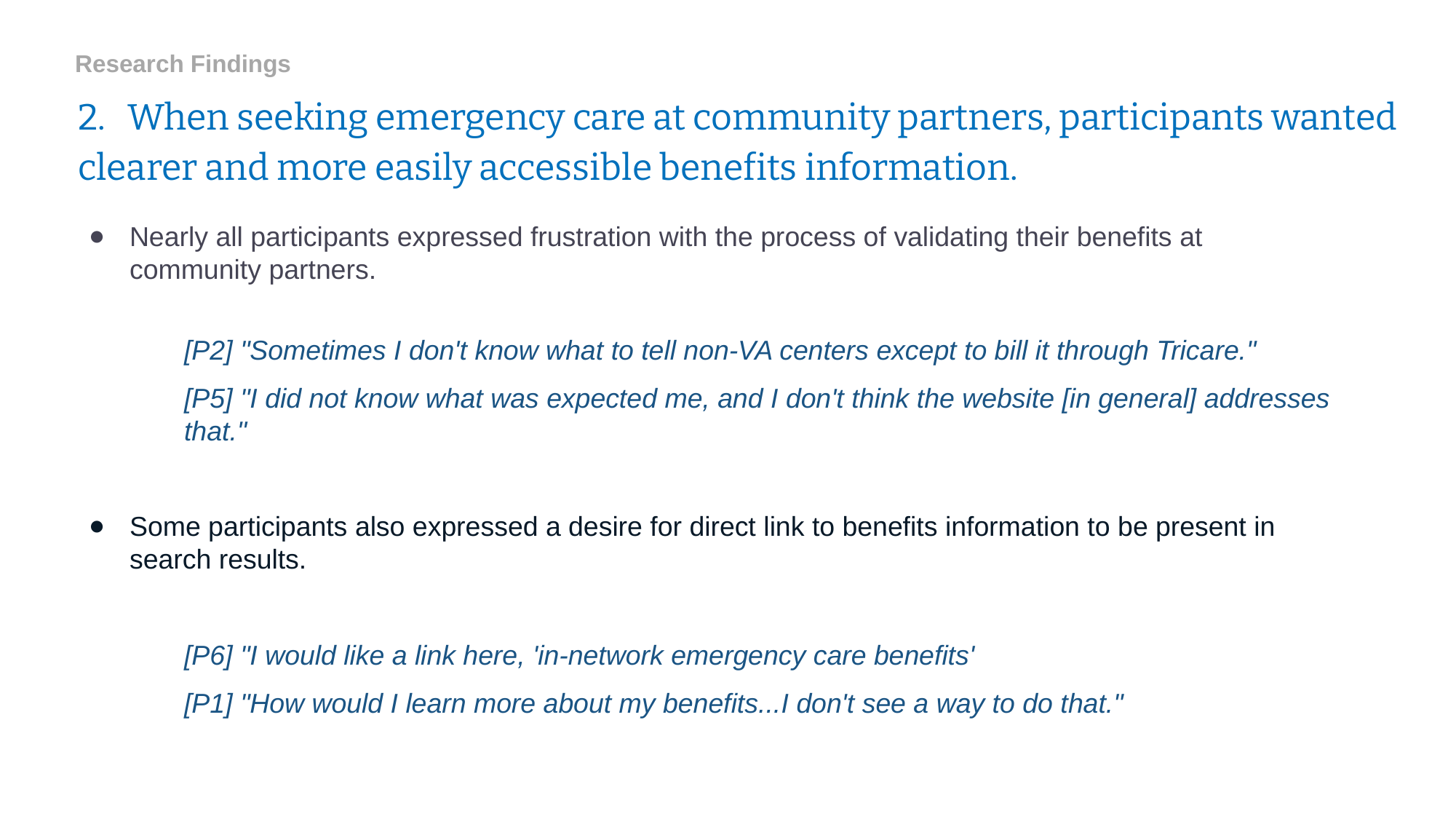

Research Findings
# 2.   When seeking emergency care at community partners, participants wanted clearer and more easily accessible benefits information.
Nearly all participants expressed frustration with the process of validating their benefits at community partners.

[P2] "Sometimes I don't know what to tell non-VA centers except to bill it through Tricare."
[P5] "I did not know what was expected me, and I don't think the website [in general] addresses that."

Some participants also expressed a desire for direct link to benefits information to be present in search results.

[P6] "I would like a link here, 'in-network emergency care benefits'
[P1] "How would I learn more about my benefits...I don't see a way to do that."